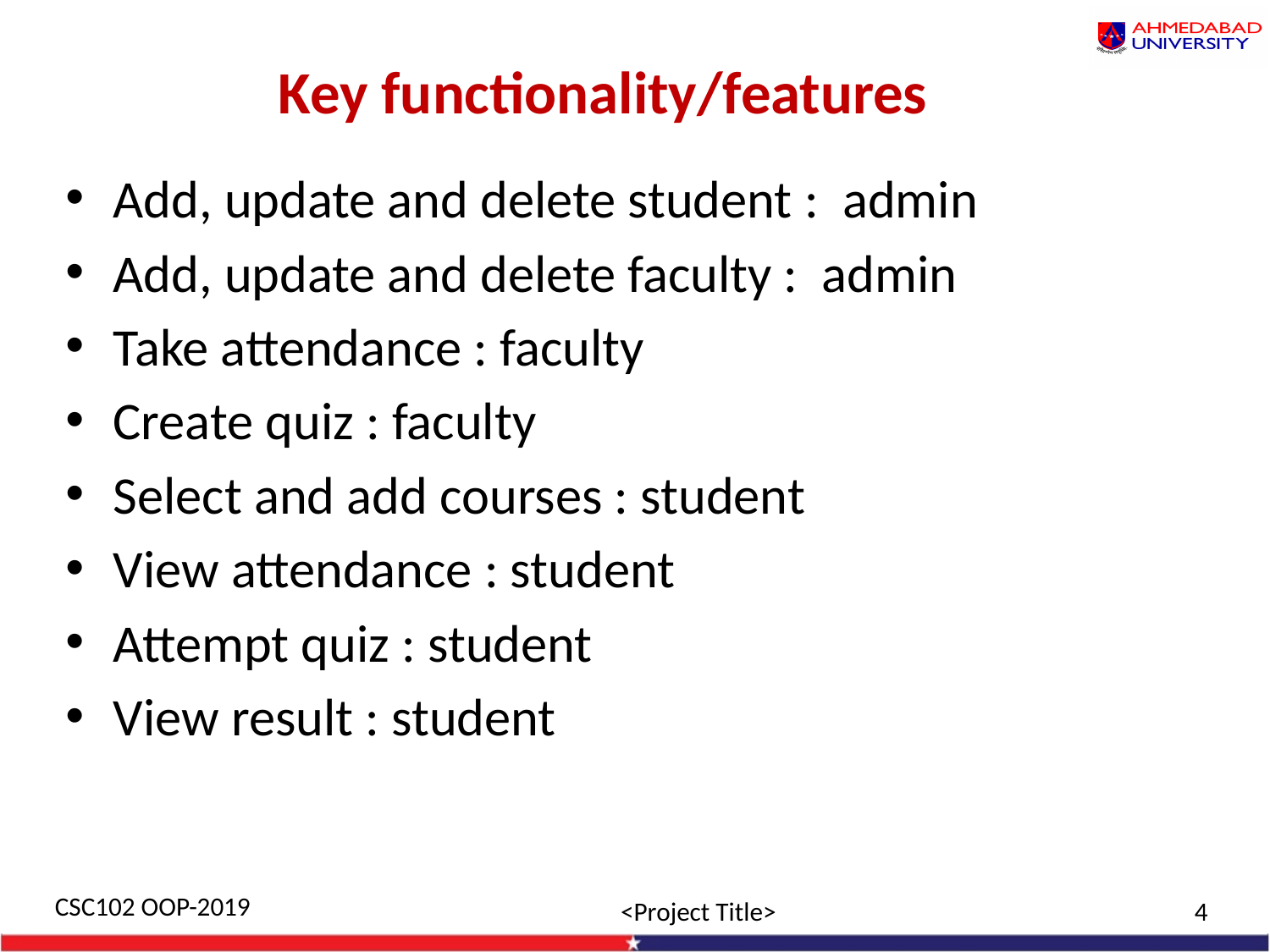

# Key functionality/features
Add, update and delete student :  admin
Add, update and delete faculty :  admin
Take attendance : faculty
Create quiz : faculty
Select and add courses : student
View attendance : student
Attempt quiz : student
View result : student